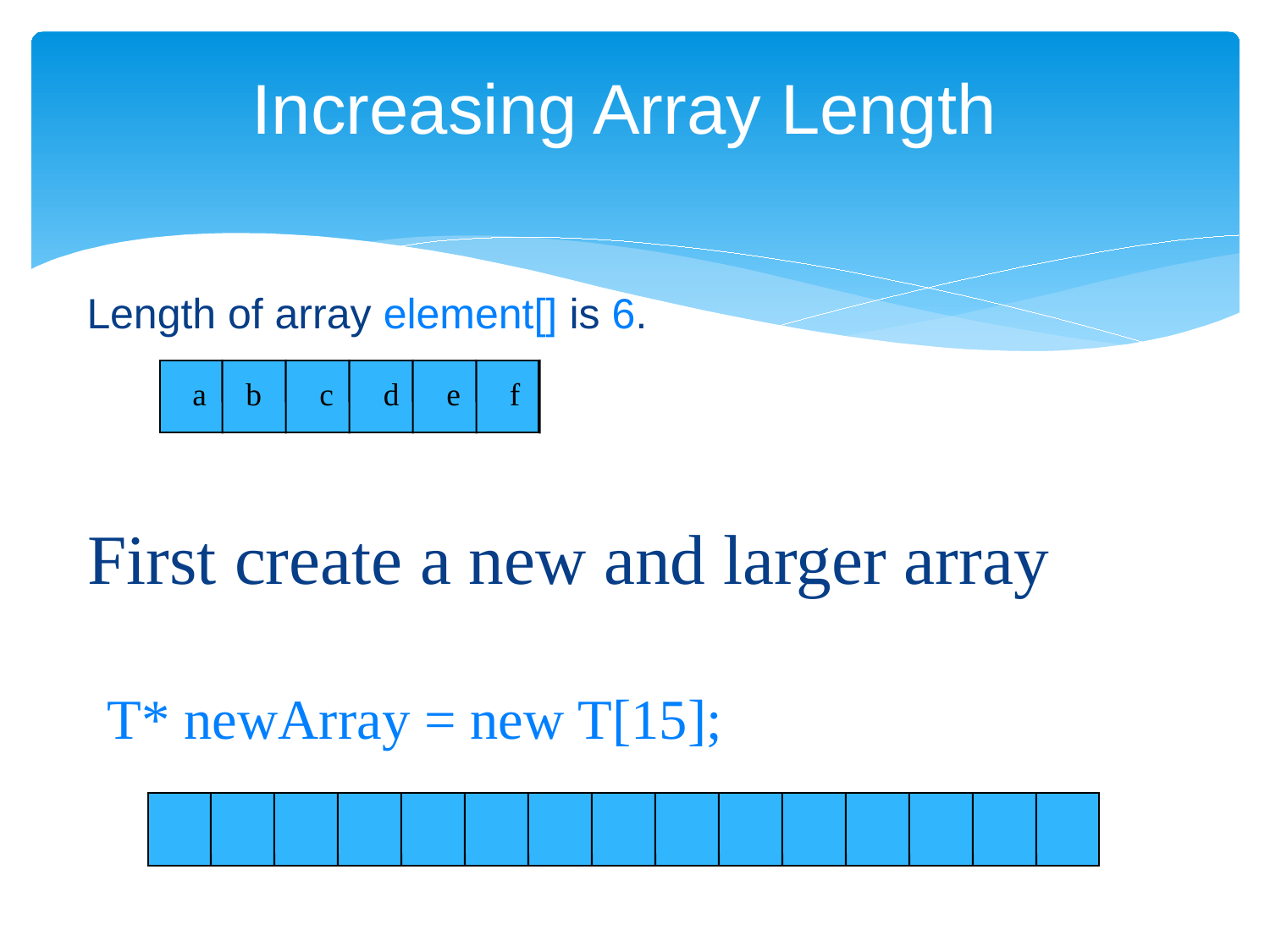

# Increasing Array Length
Length of array element[] is 6.

a
b
c
d
e
f
First create a new and larger array
T* newArray = new T[15];